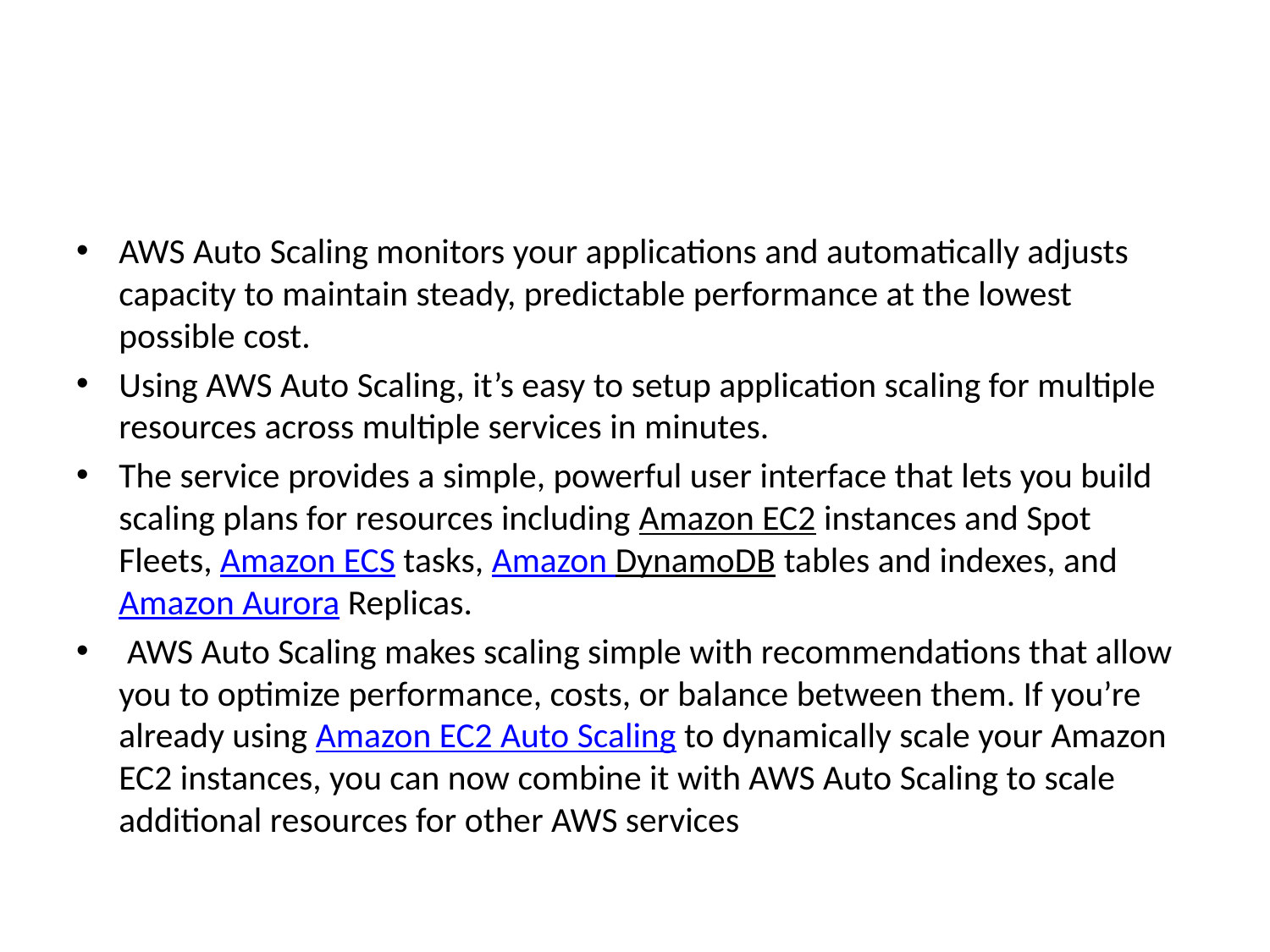

AWS Auto Scaling monitors your applications and automatically adjusts capacity to maintain steady, predictable performance at the lowest possible cost.
Using AWS Auto Scaling, it’s easy to setup application scaling for multiple resources across multiple services in minutes.
The service provides a simple, powerful user interface that lets you build scaling plans for resources including Amazon EC2 instances and Spot Fleets, Amazon ECS tasks, Amazon DynamoDB tables and indexes, and Amazon Aurora Replicas.
 AWS Auto Scaling makes scaling simple with recommendations that allow you to optimize performance, costs, or balance between them. If you’re already using Amazon EC2 Auto Scaling to dynamically scale your Amazon EC2 instances, you can now combine it with AWS Auto Scaling to scale additional resources for other AWS services